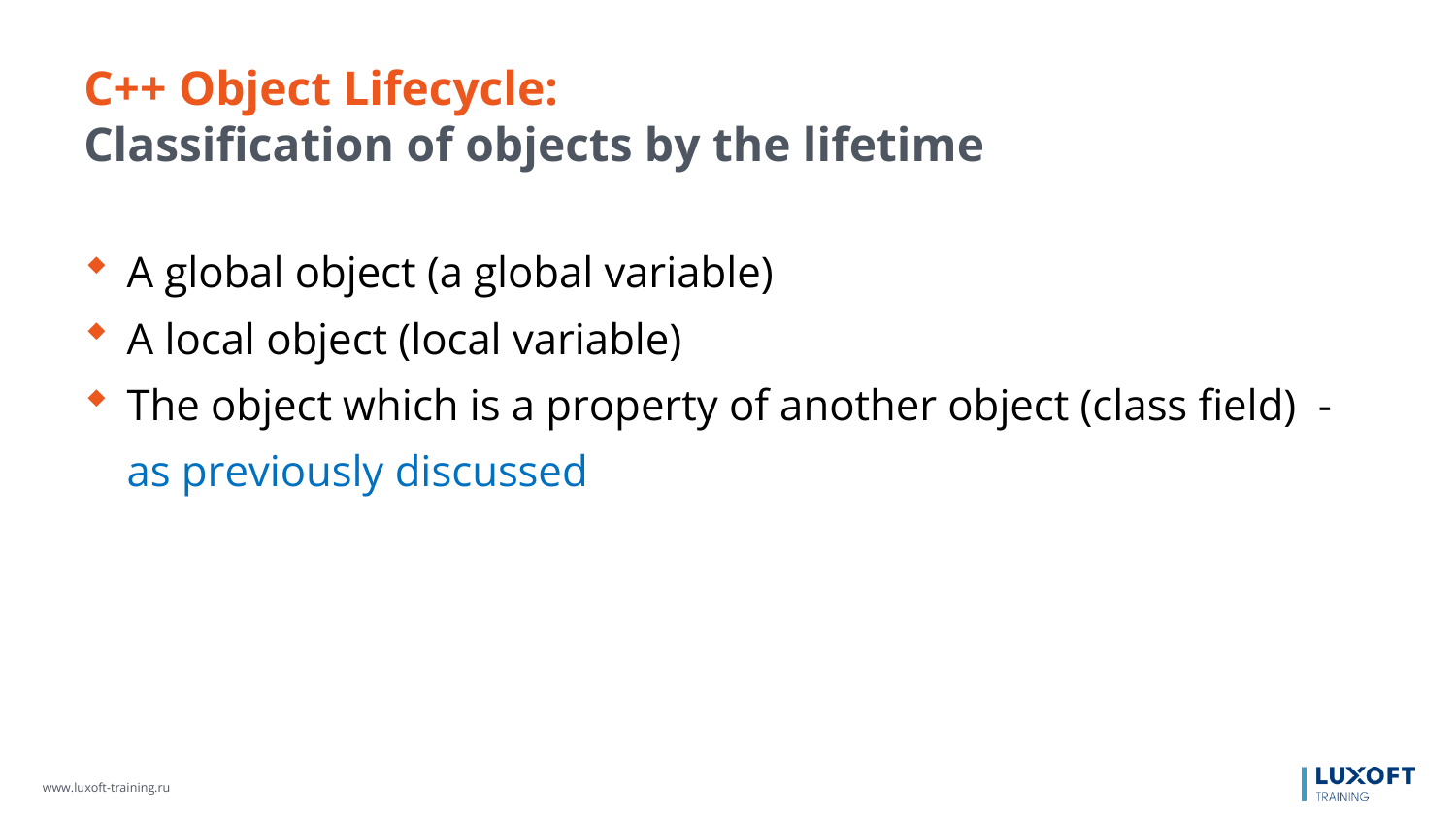

C++ Object Lifecycle:
Classification of objects by the lifetime
A global object (a global variable)
A local object (local variable)
The object which is a property of another object (class field)  -  as previously discussed